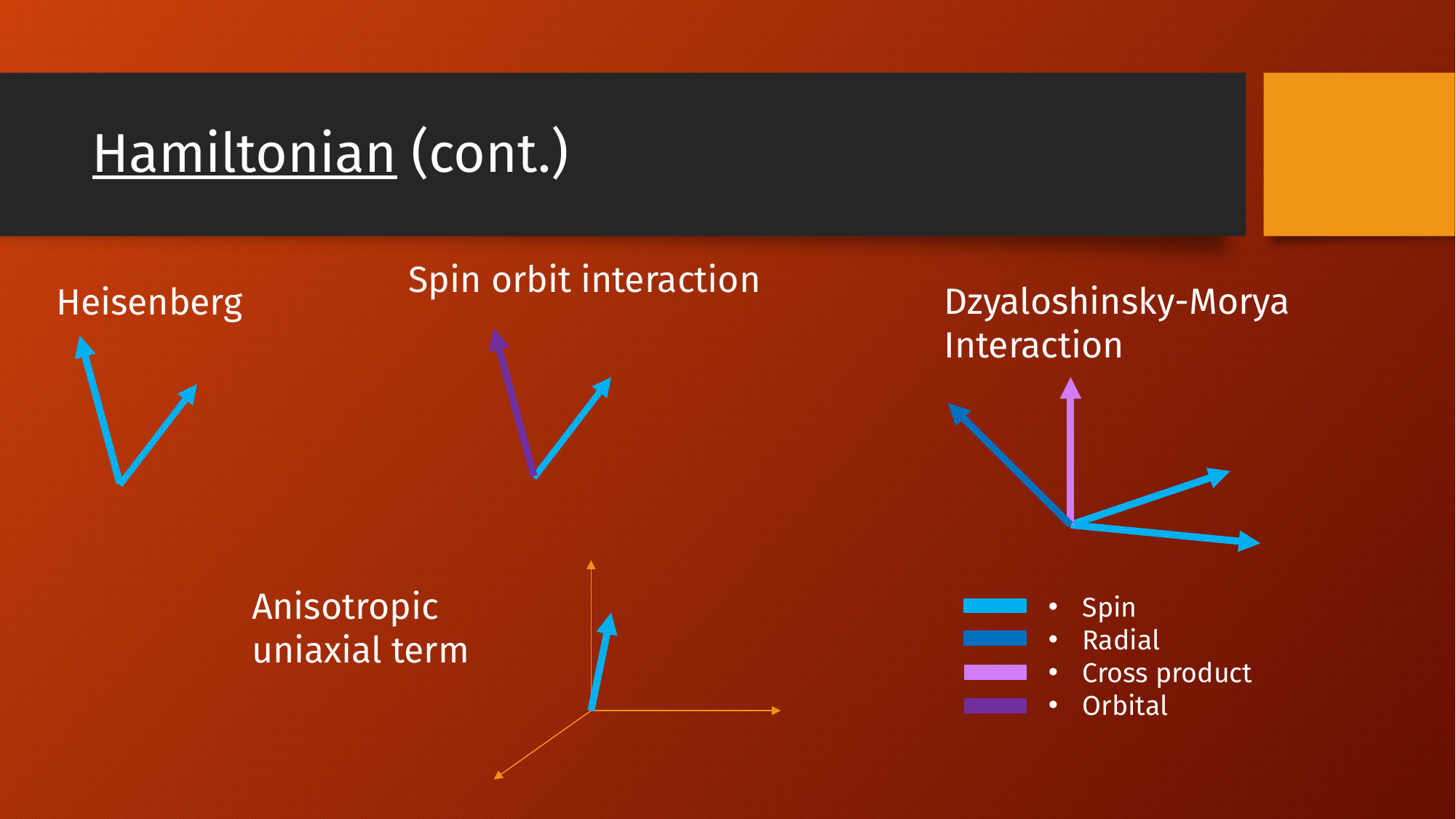

# Hamiltonian (cont.)
Spin orbit interaction
Dzyaloshinsky-Morya Interaction
Heisenberg
Anisotropic uniaxial term

Spin
Radial
Cross product
Orbital